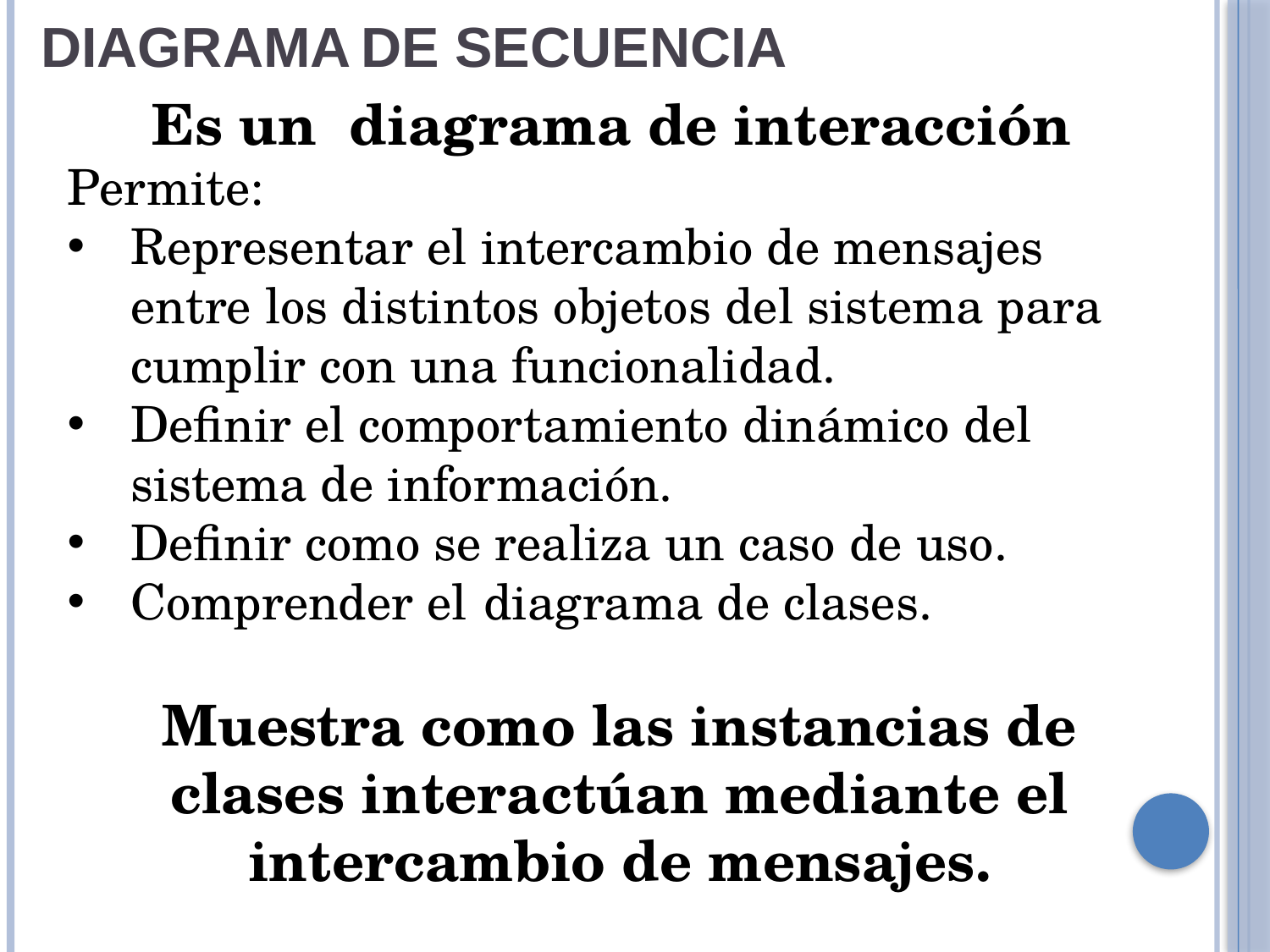

DIAGRAMA DE SECUENCIA
Es un  diagrama de interacción
Permite:
Representar el intercambio de mensajes entre los distintos objetos del sistema para cumplir con una funcionalidad.
Definir el comportamiento dinámico del sistema de información.
Definir como se realiza un caso de uso.
Comprender el diagrama de clases.

Muestra como las instancias de clases interactúan mediante el intercambio de mensajes.